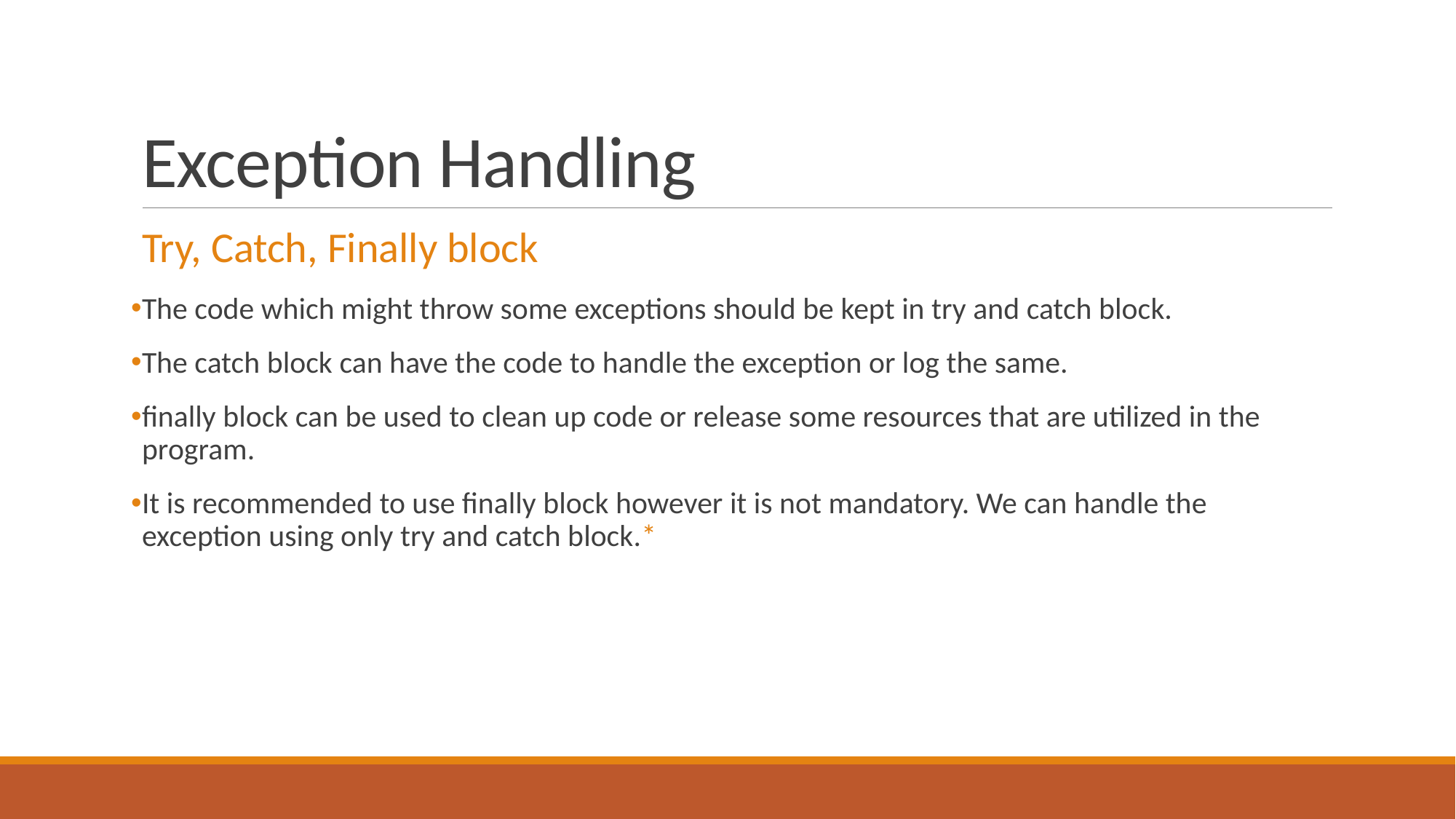

# Exception Handling
Try, Catch, Finally block
The code which might throw some exceptions should be kept in try and catch block.
The catch block can have the code to handle the exception or log the same.
finally block can be used to clean up code or release some resources that are utilized in the program.
It is recommended to use finally block however it is not mandatory. We can handle the exception using only try and catch block.*